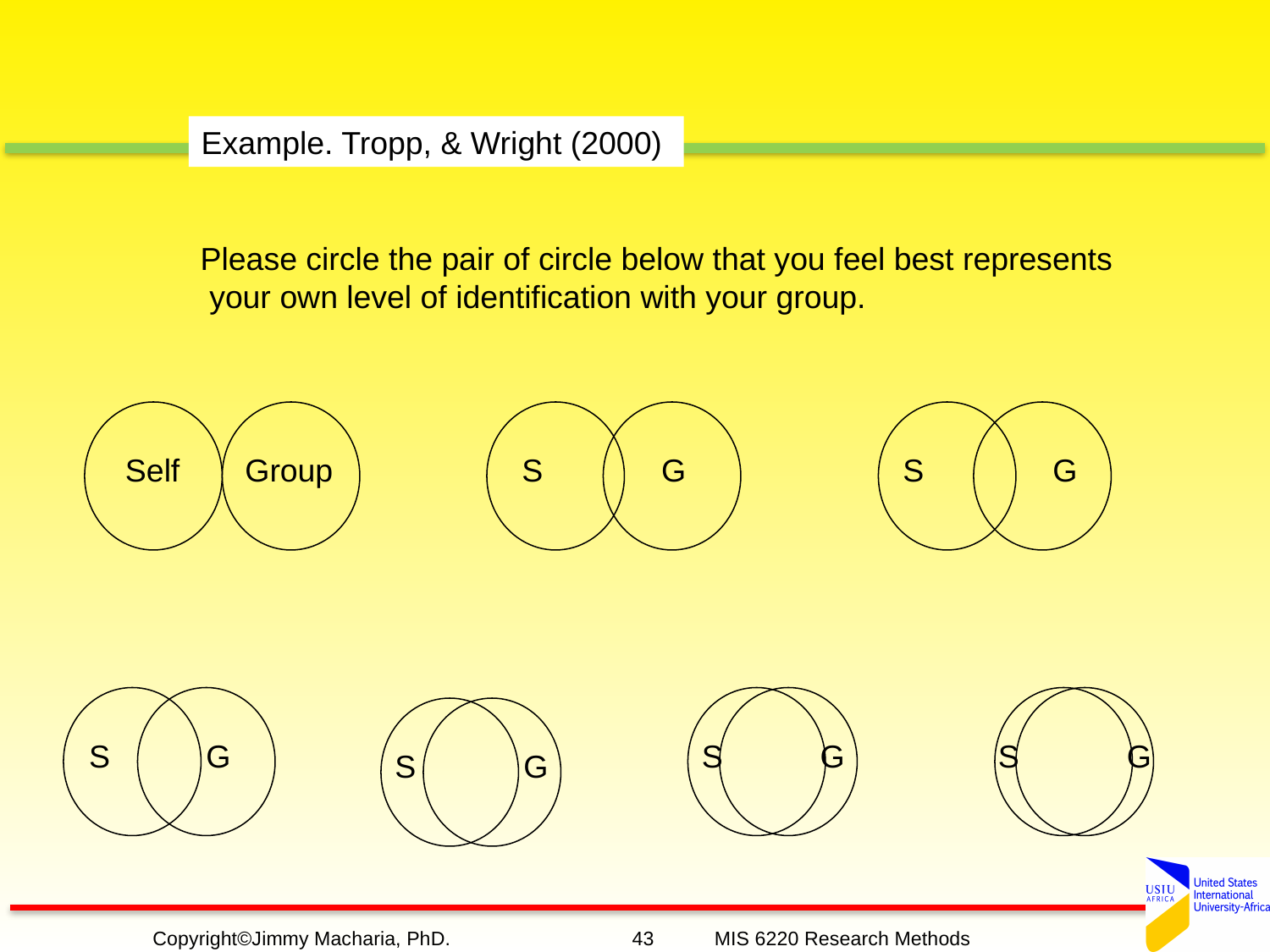

Example. Tropp, & Wright (2000)
Please circle the pair of circle below that you feel best represents
 your own level of identification with your group.

Self
Group
S
G
S
G

S
G
S
G
S
G
S
G